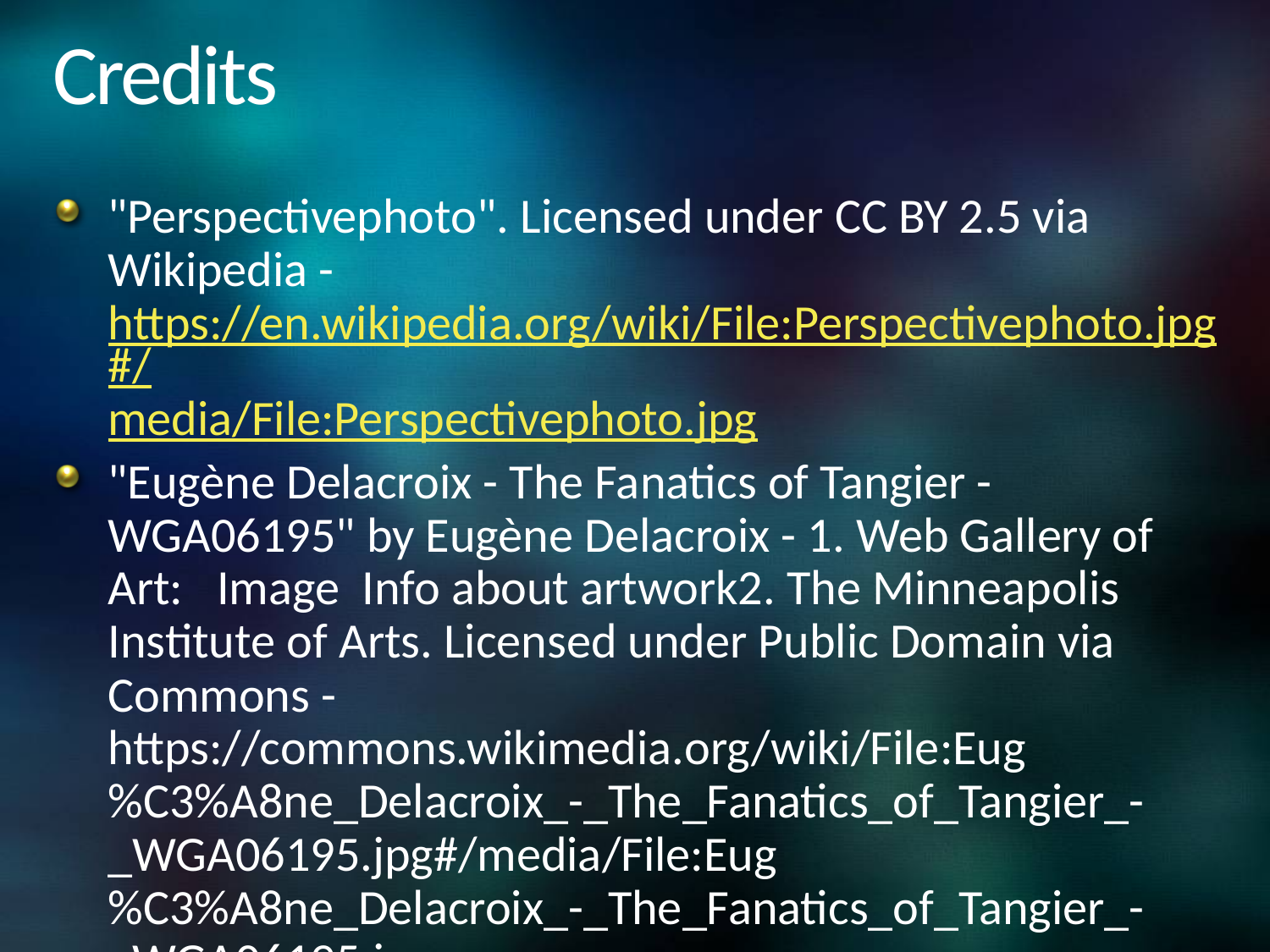

# Credits
"Perspectivephoto". Licensed under CC BY 2.5 via Wikipedia - https://en.wikipedia.org/wiki/File:Perspectivephoto.jpg#/media/File:Perspectivephoto.jpg
"Eugène Delacroix - The Fanatics of Tangier - WGA06195" by Eugène Delacroix - 1. Web Gallery of Art:   Image  Info about artwork2. The Minneapolis Institute of Arts. Licensed under Public Domain via Commons - https://commons.wikimedia.org/wiki/File:Eug%C3%A8ne_Delacroix_-_The_Fanatics_of_Tangier_-_WGA06195.jpg#/media/File:Eug%C3%A8ne_Delacroix_-_The_Fanatics_of_Tangier_-_WGA06195.jpg